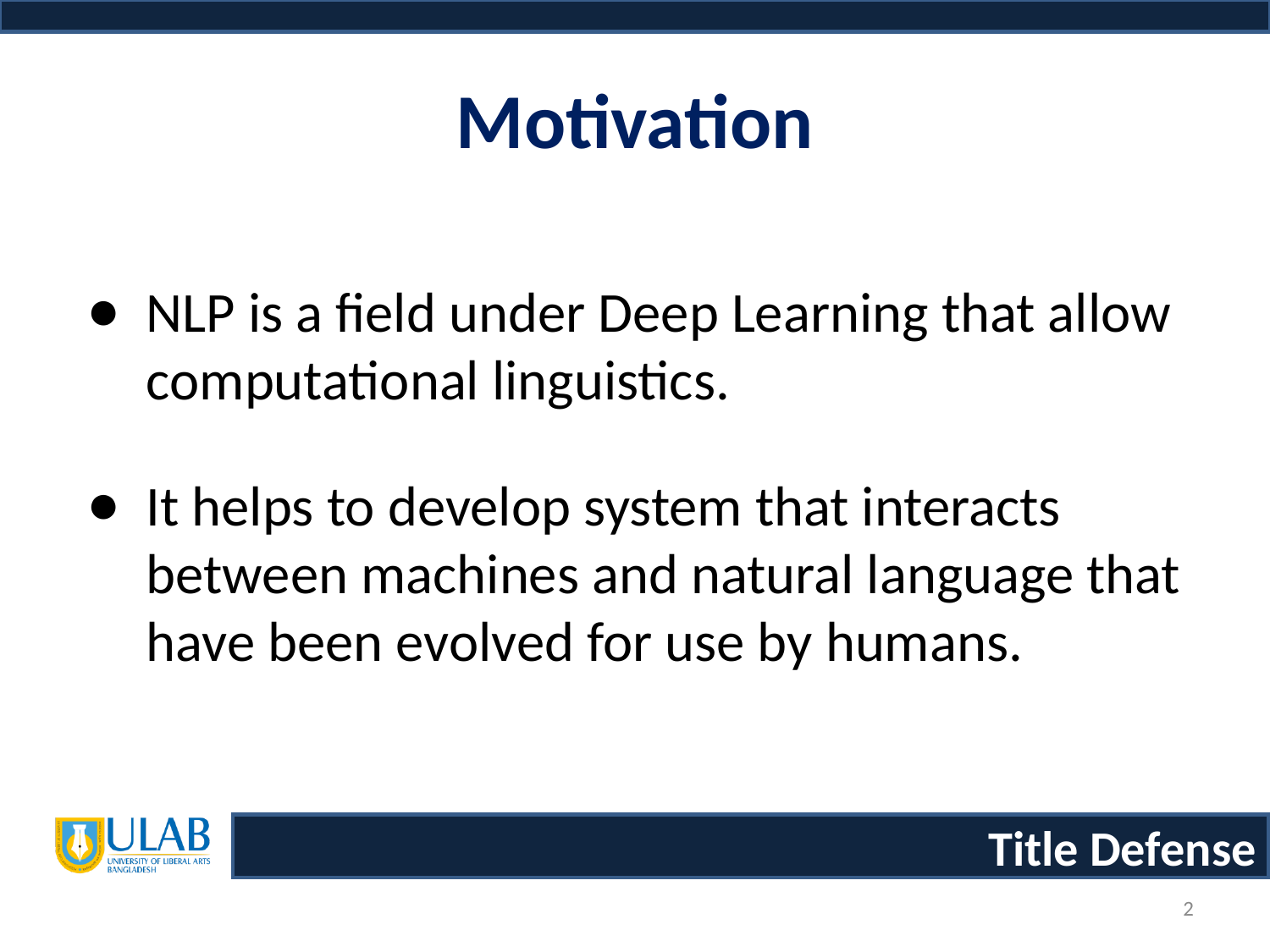

# Motivation
NLP is a field under Deep Learning that allow computational linguistics.

It helps to develop system that interacts between machines and natural language that have been evolved for use by humans.
2